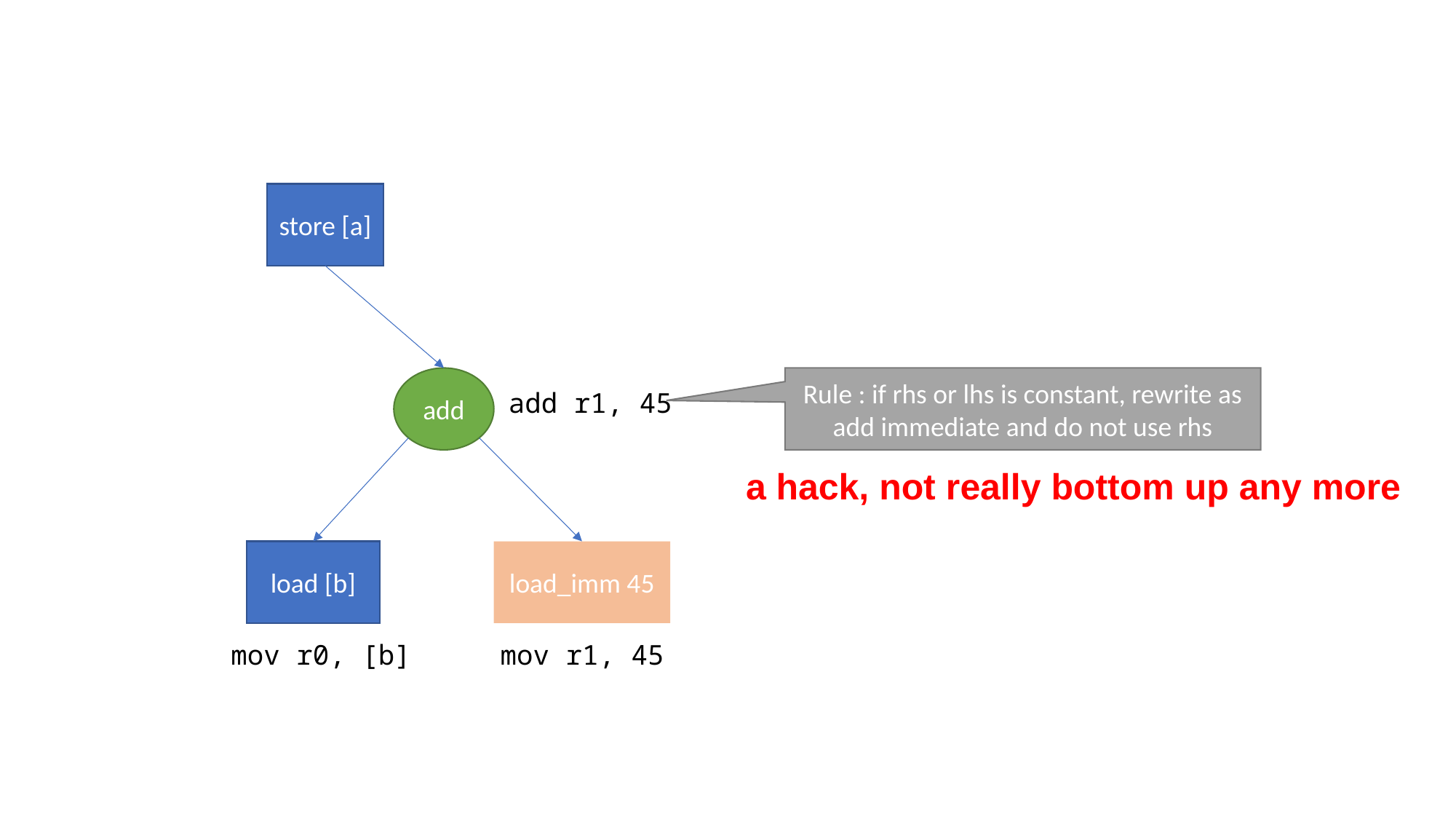

store [a]
add
Rule : if rhs or lhs is constant, rewrite as add immediate and do not use rhs
add r1, 45
a hack, not really bottom up any more
load [b]
load_imm 45
mov r0, [b]
mov r1, 45